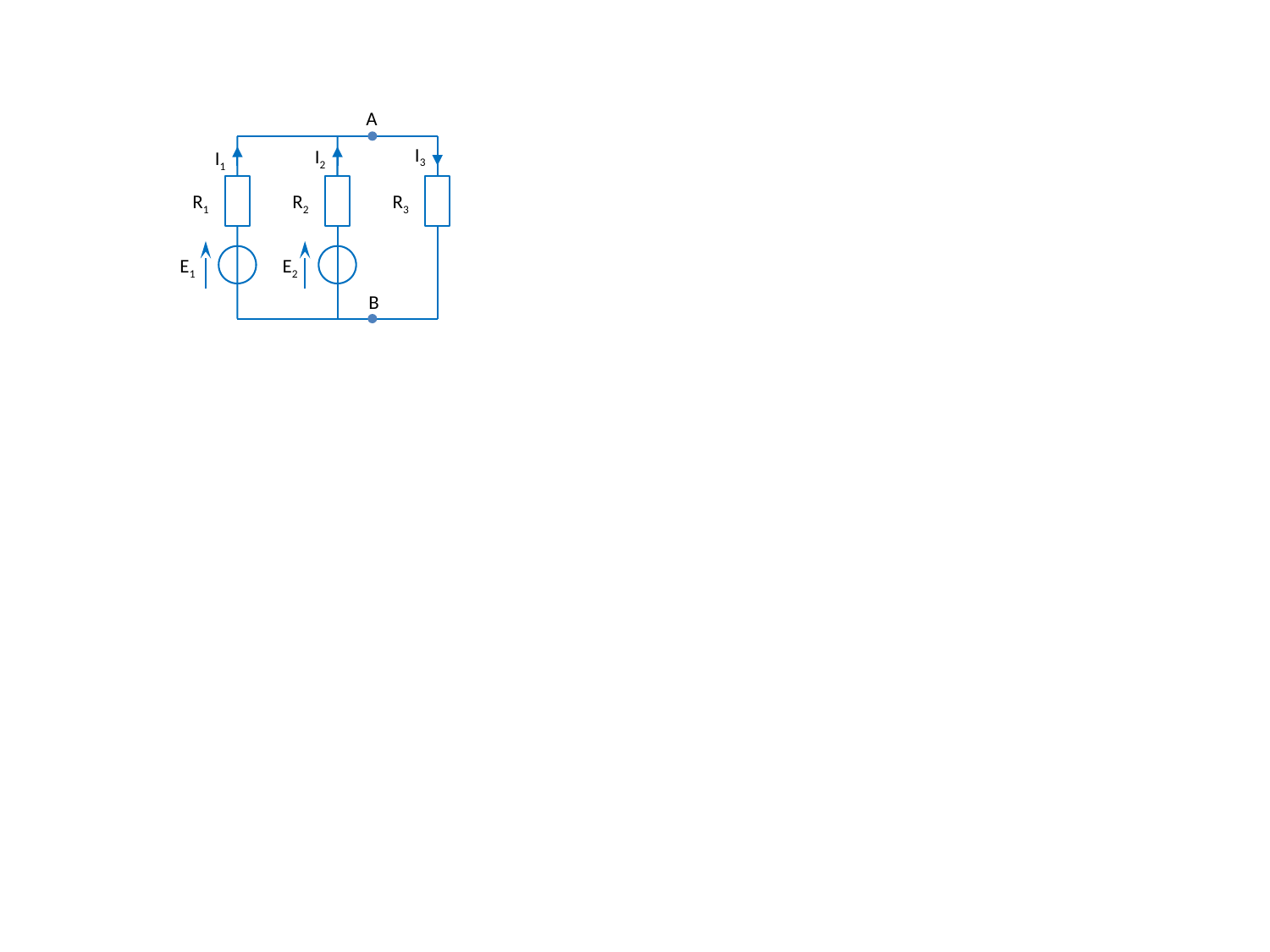

A

I3
I2
I1

R1
R2
R3

E1
E2
B